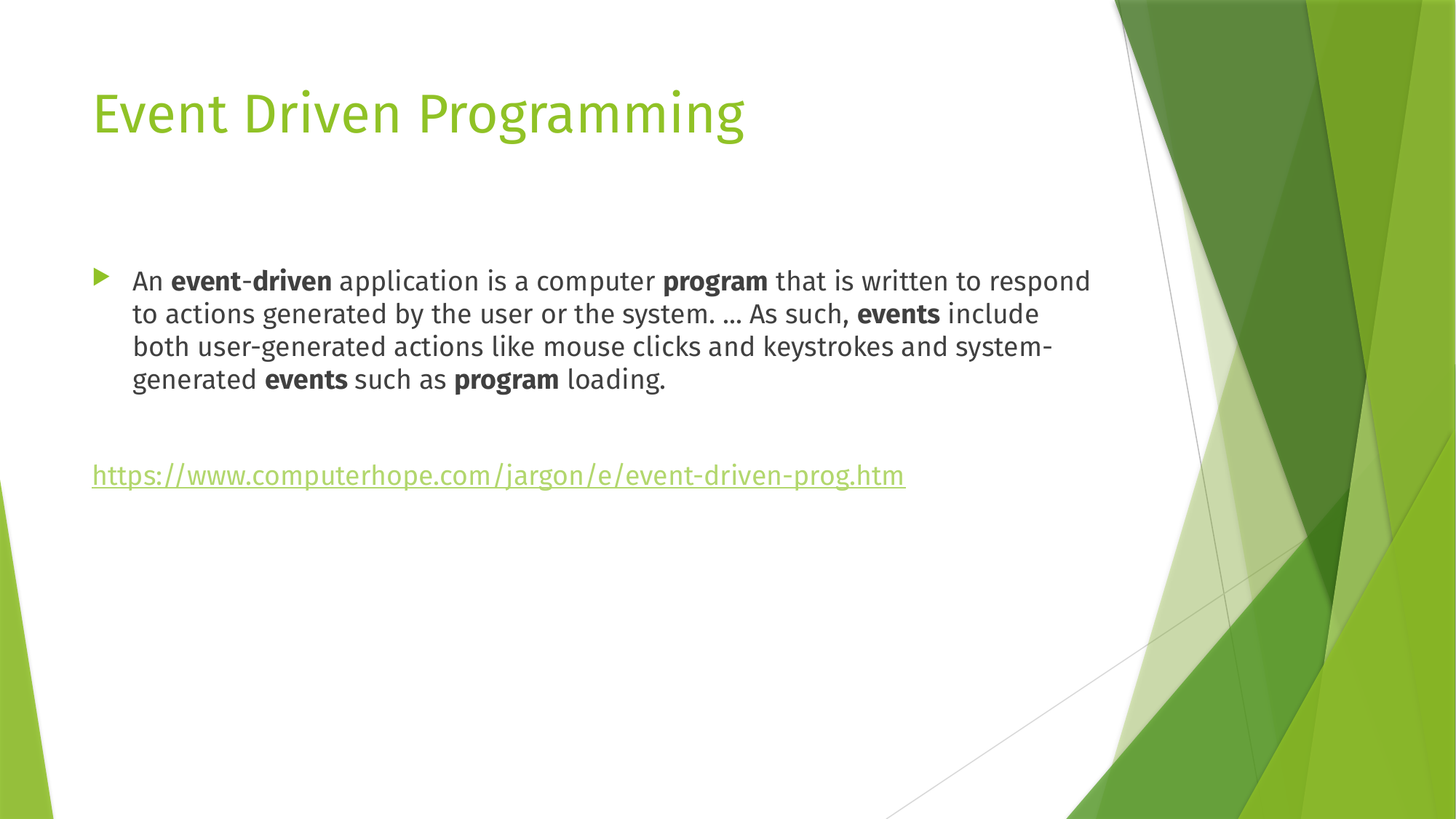

# Event Driven Programming
An event-driven application is a computer program that is written to respond to actions generated by the user or the system. ... As such, events include both user-generated actions like mouse clicks and keystrokes and system-generated events such as program loading.

https://www.computerhope.com/jargon/e/event-driven-prog.htm